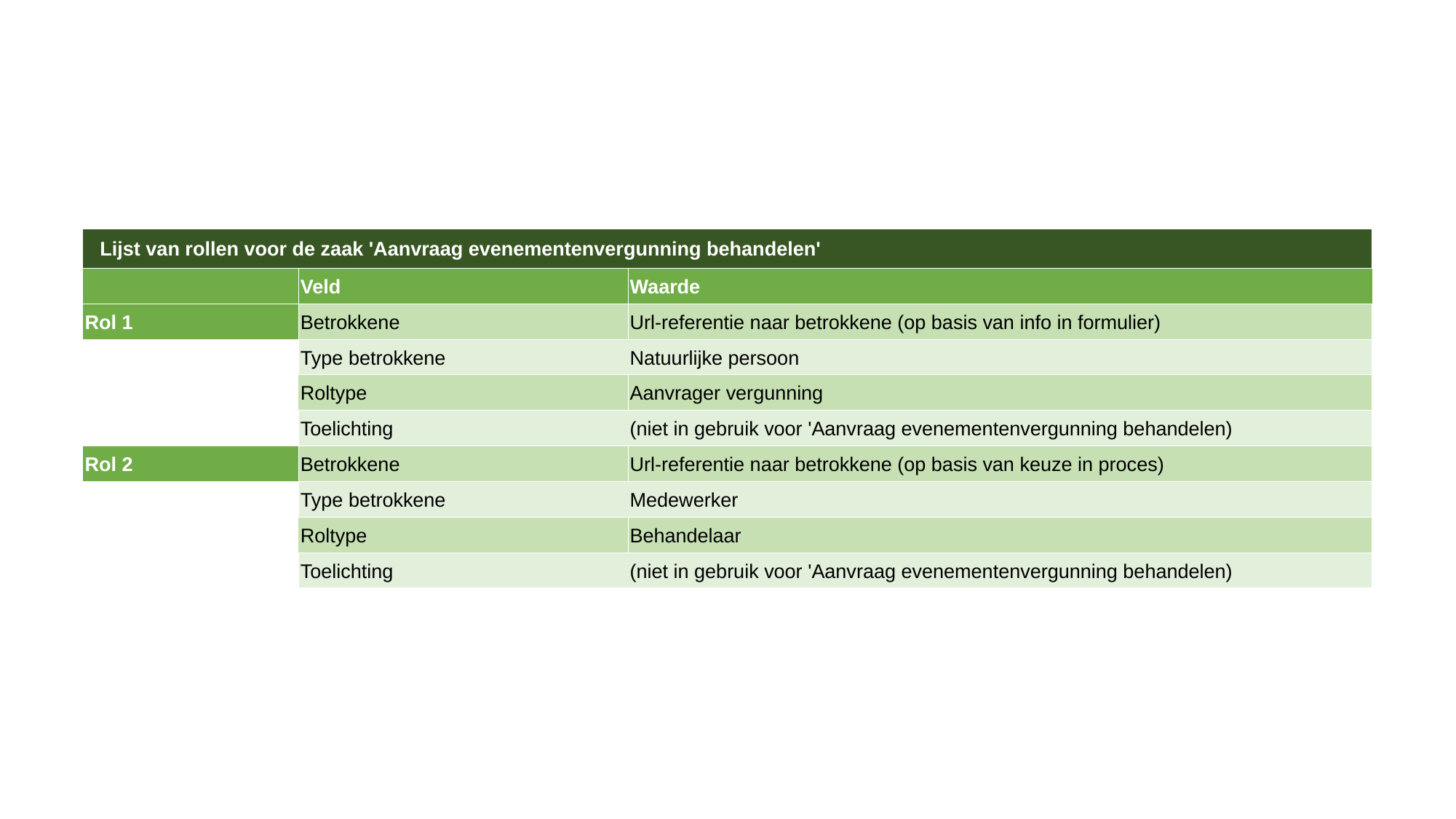

| Lijst van rollen voor de zaak 'Aanvraag evenementenvergunning behandelen' |  |  |
| --- | --- | --- |
|  | Veld | Waarde |
| Rol 1 | Betrokkene | Url-referentie naar betrokkene (op basis van info in formulier) |
|  | Type betrokkene | Natuurlijke persoon |
|  | Roltype | Aanvrager vergunning |
|  | Toelichting | (niet in gebruik voor 'Aanvraag evenementenvergunning behandelen) |
| Rol 2 | Betrokkene | Url-referentie naar betrokkene (op basis van keuze in proces) |
|  | Type betrokkene | Medewerker |
|  | Roltype | Behandelaar |
|  | Toelichting | (niet in gebruik voor 'Aanvraag evenementenvergunning behandelen) |